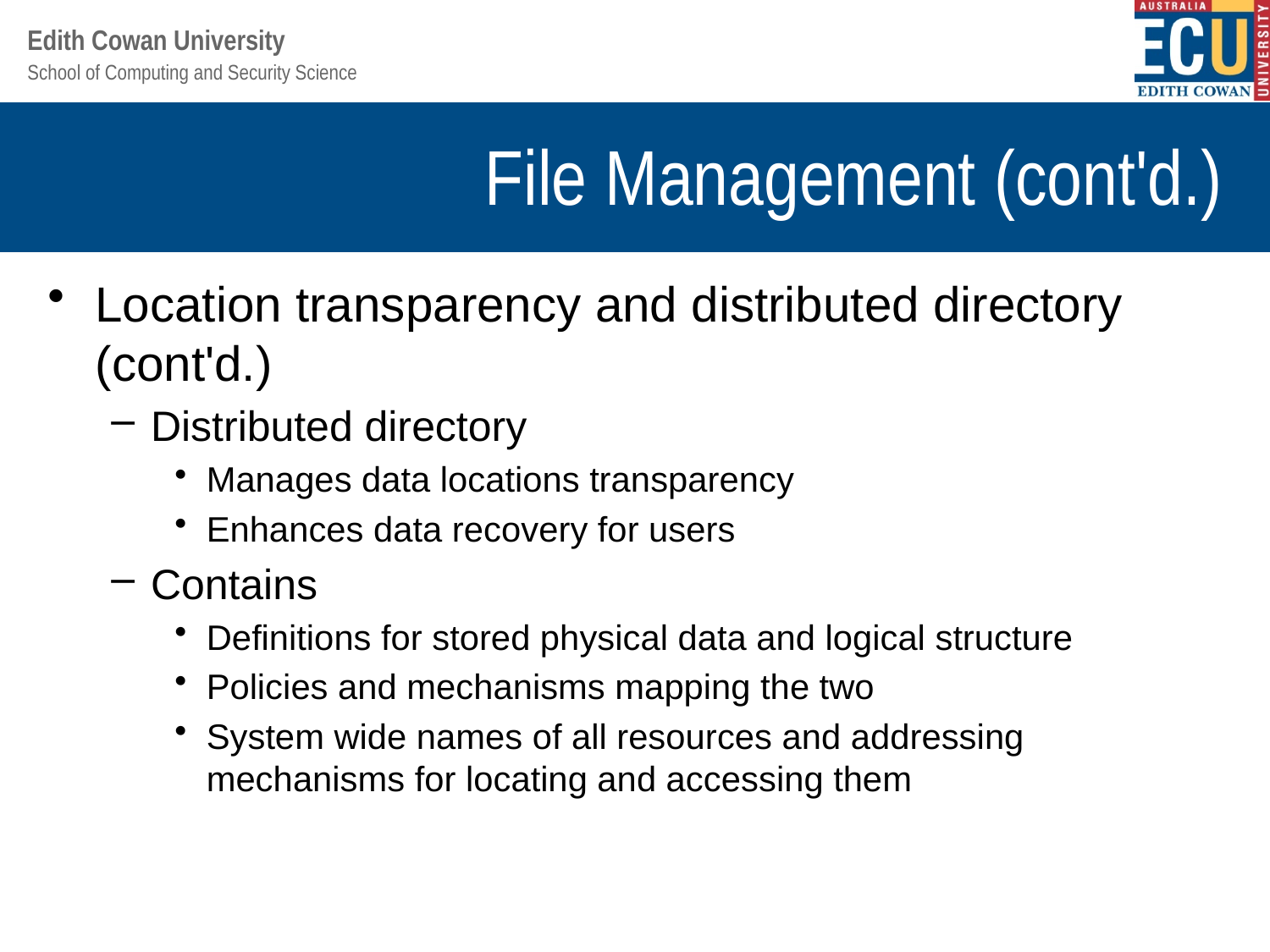

# File Management (cont'd.)
Location transparency and distributed directory (cont'd.)
Distributed directory
Manages data locations transparency
Enhances data recovery for users
Contains
Definitions for stored physical data and logical structure
Policies and mechanisms mapping the two
System wide names of all resources and addressing mechanisms for locating and accessing them